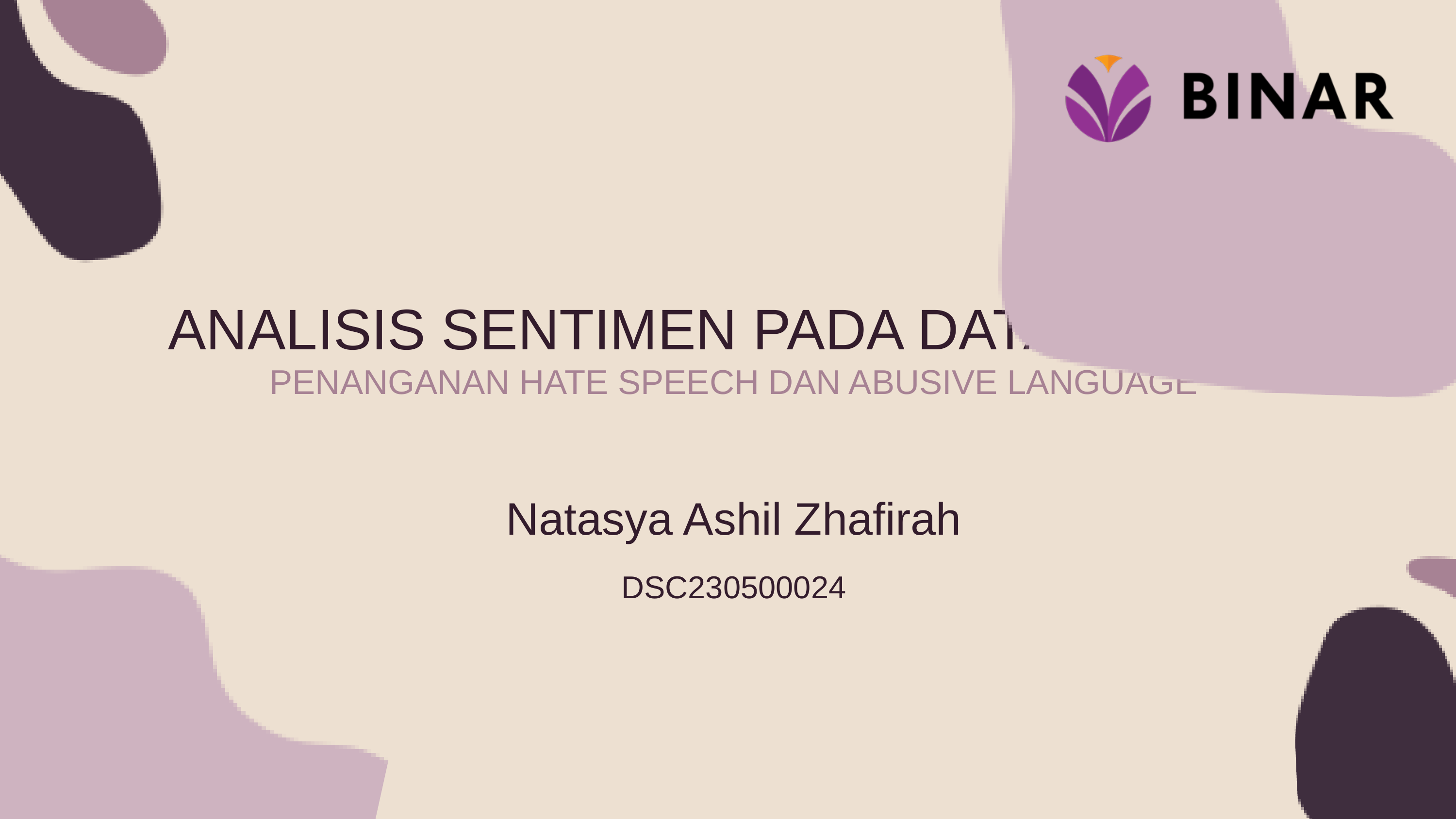

ANALISIS SENTIMEN PADA DATA TWEET:
PENANGANAN HATE SPEECH DAN ABUSIVE LANGUAGE

Natasya Ashil Zhafirah

DSC230500024